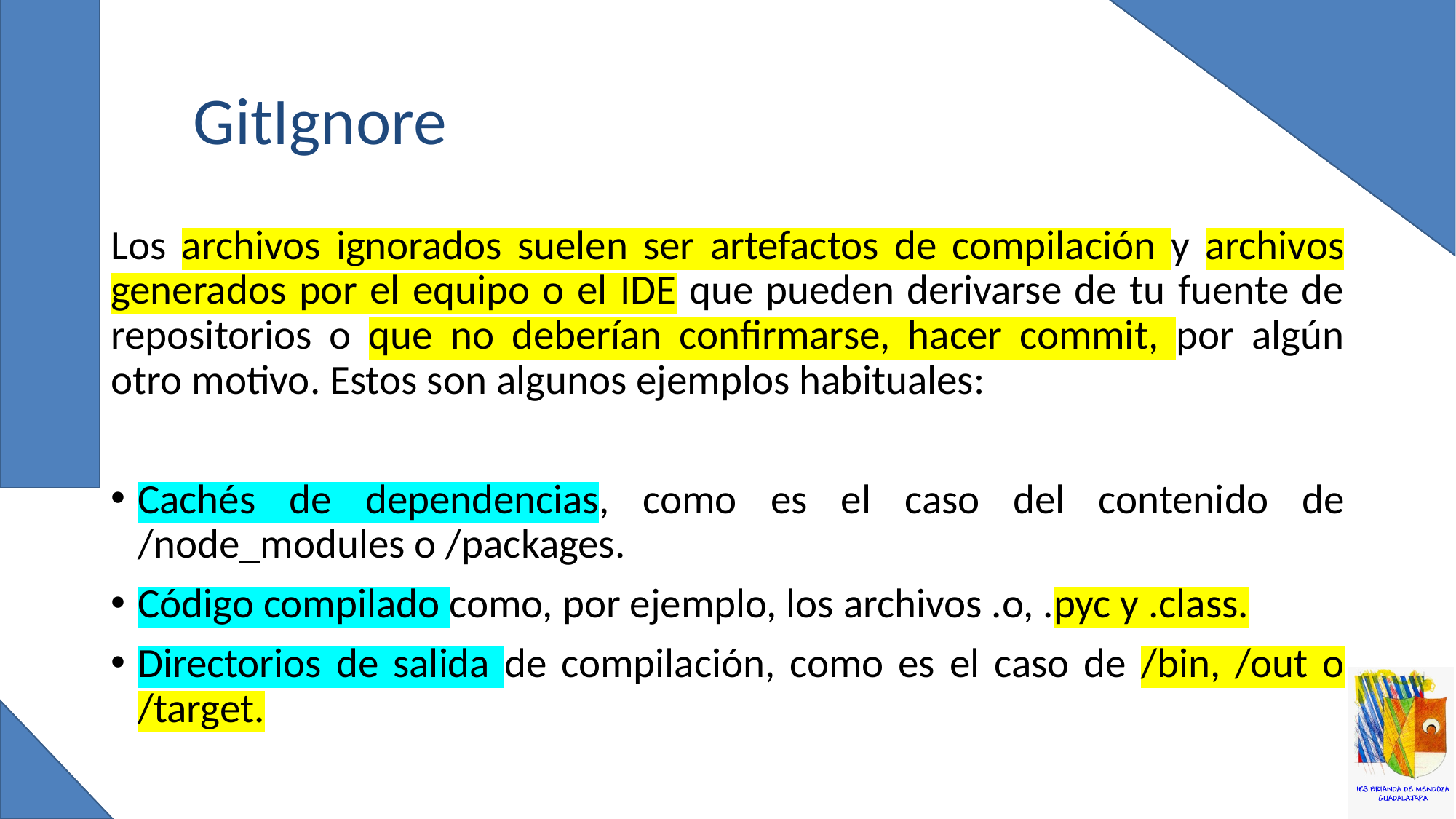

# GitIgnore
Los archivos ignorados suelen ser artefactos de compilación y archivos generados por el equipo o el IDE que pueden derivarse de tu fuente de repositorios o que no deberían confirmarse, hacer commit, por algún otro motivo. Estos son algunos ejemplos habituales:

Cachés de dependencias, como es el caso del contenido de /node_modules o /packages.
Código compilado como, por ejemplo, los archivos .o, .pyc y .class.
Directorios de salida de compilación, como es el caso de /bin, /out o /target.